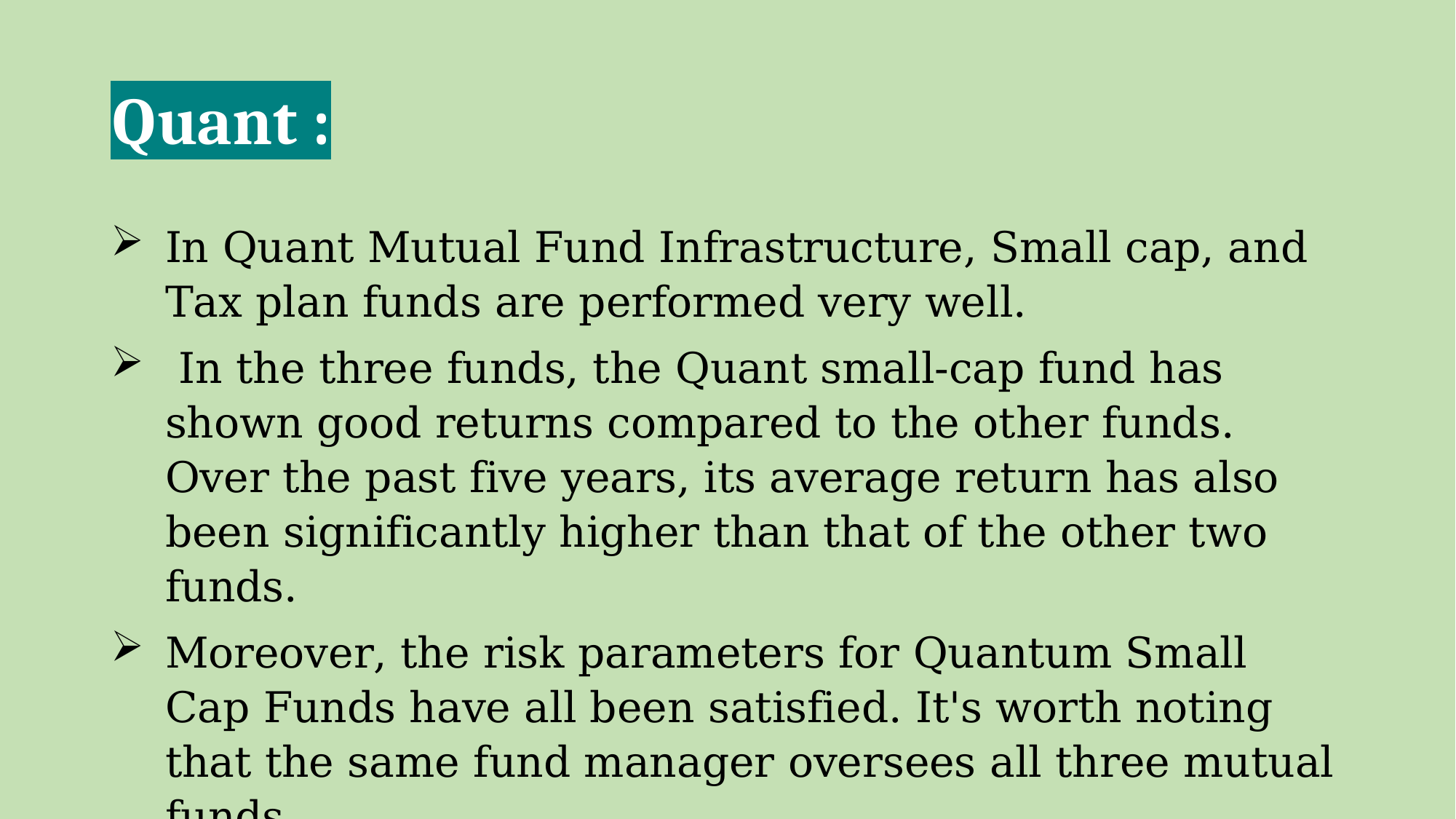

# Quant :
In Quant Mutual Fund Infrastructure, Small cap, and Tax plan funds are performed very well.
 In the three funds, the Quant small-cap fund has shown good returns compared to the other funds. Over the past five years, its average return has also been significantly higher than that of the other two funds.
Moreover, the risk parameters for Quantum Small Cap Funds have all been satisfied. It's worth noting that the same fund manager oversees all three mutual funds.